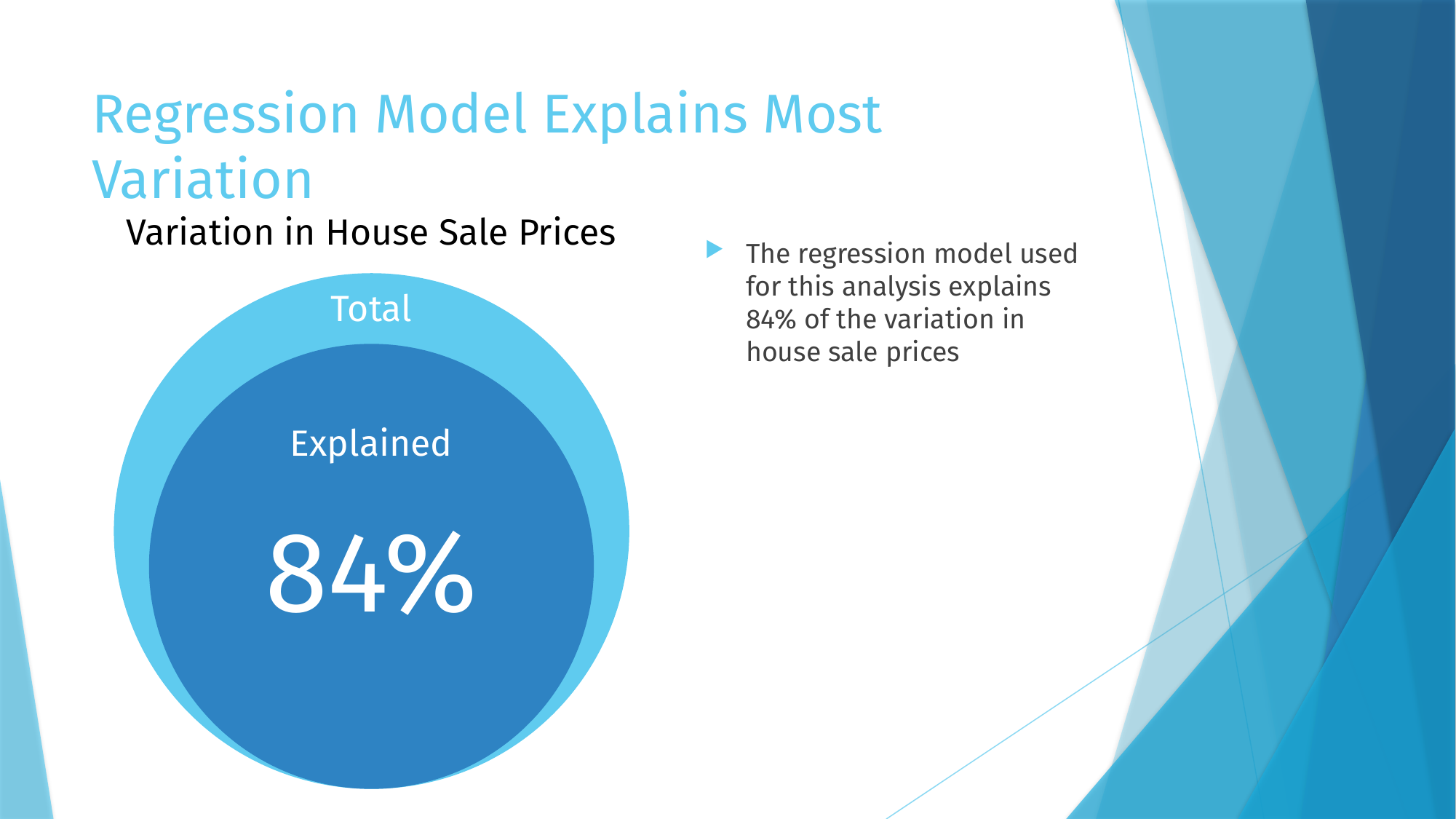

# Regression Model Explains Most Variation
Variation in House Sale Prices
The regression model used for this analysis explains 84% of the variation in house sale prices

Total
84%
Explained